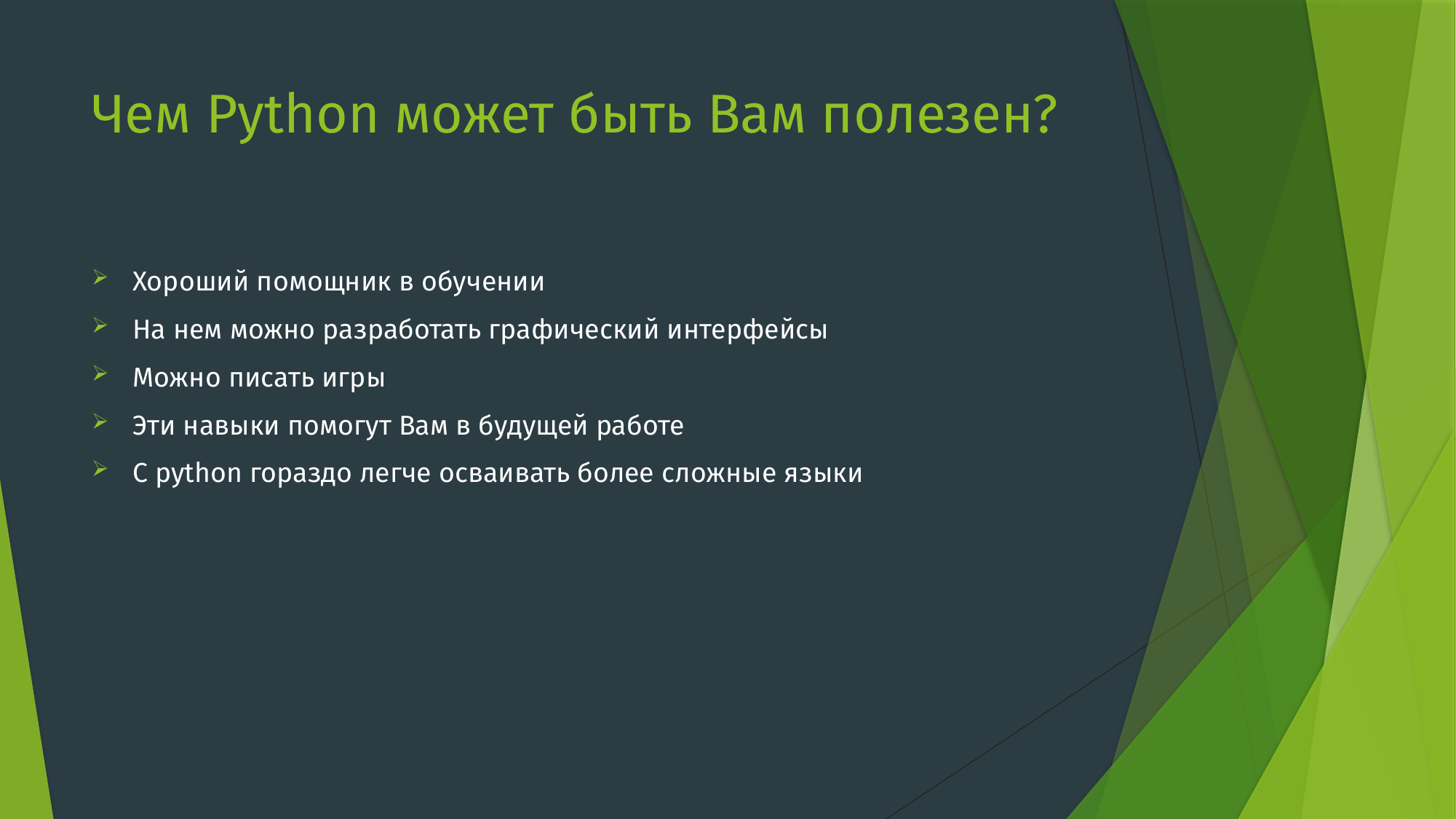

# Чем Python может быть Вам полезен?
Хороший помощник в обучении
На нем можно разработать графический интерфейсы
Можно писать игры
Эти навыки помогут Вам в будущей работе
С python гораздо легче осваивать более сложные языки